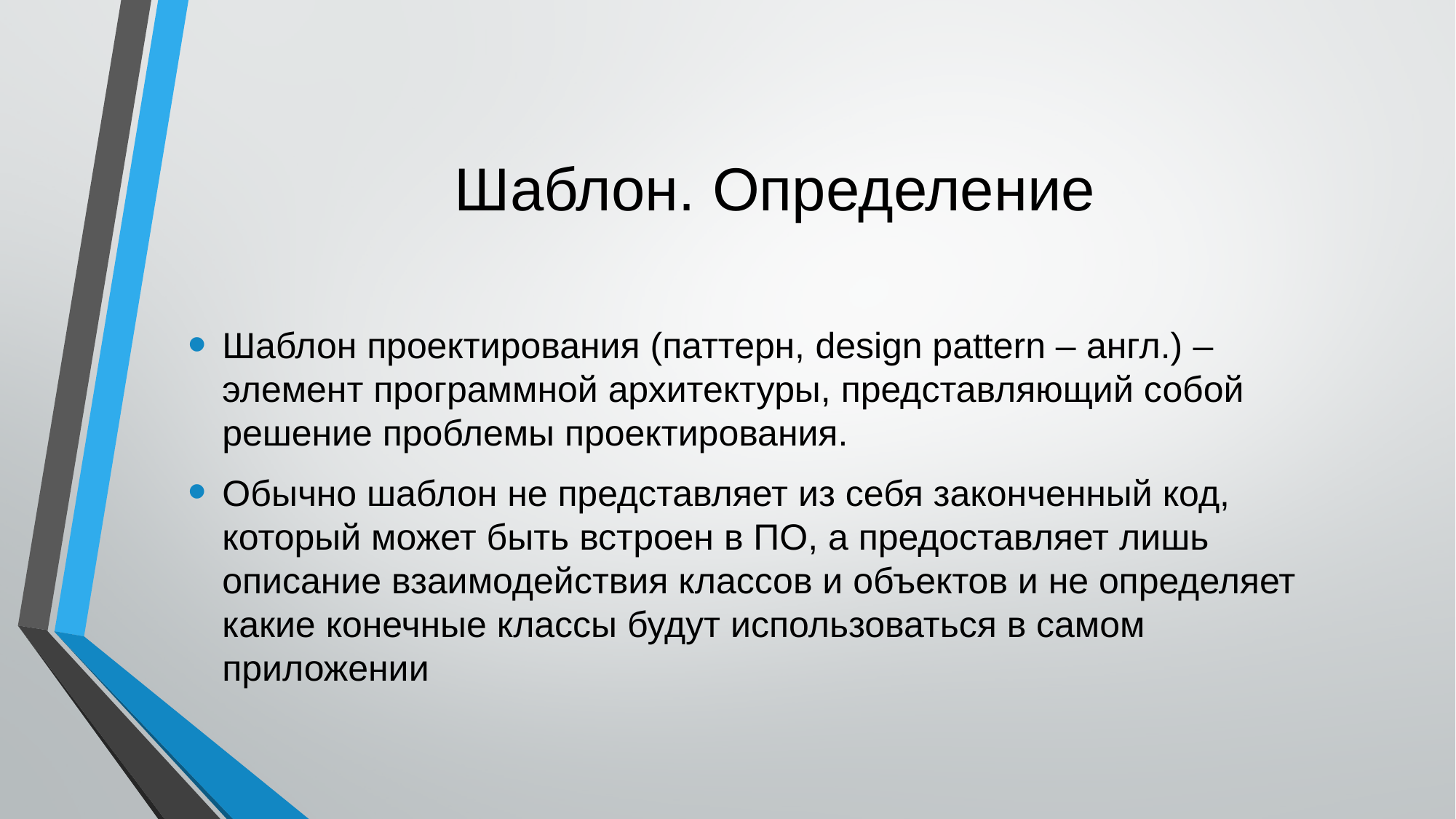

# Шаблон. Определение
Шаблон проектирования (паттерн, design pattern – англ.) – элемент программной архитектуры, представляющий собой решение проблемы проектирования.
Обычно шаблон не представляет из себя законченный код, который может быть встроен в ПО, а предоставляет лишь описание взаимодействия классов и объектов и не определяет какие конечные классы будут использоваться в самом приложении